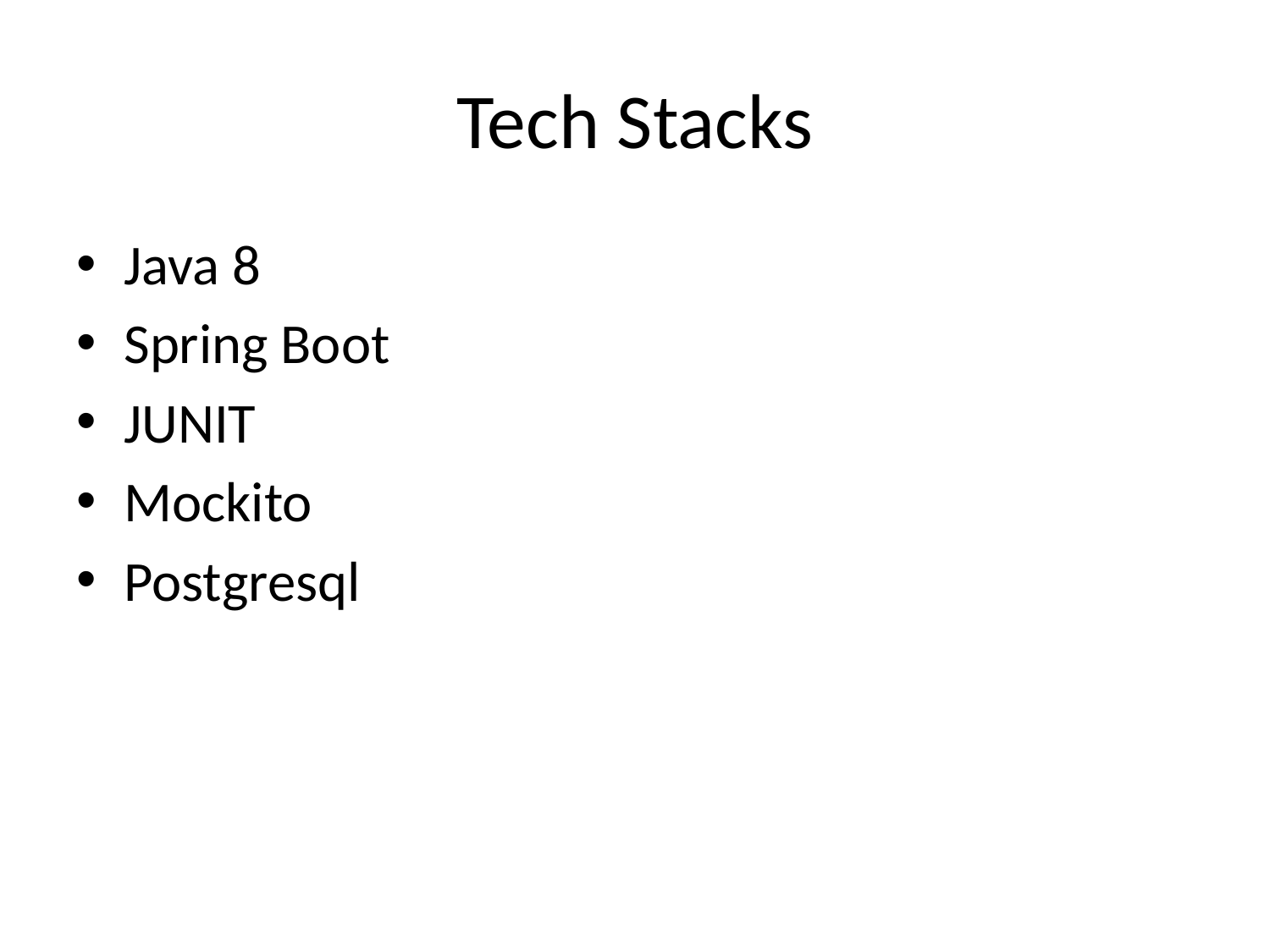

# Tech Stacks
Java 8
Spring Boot
JUNIT
Mockito
Postgresql